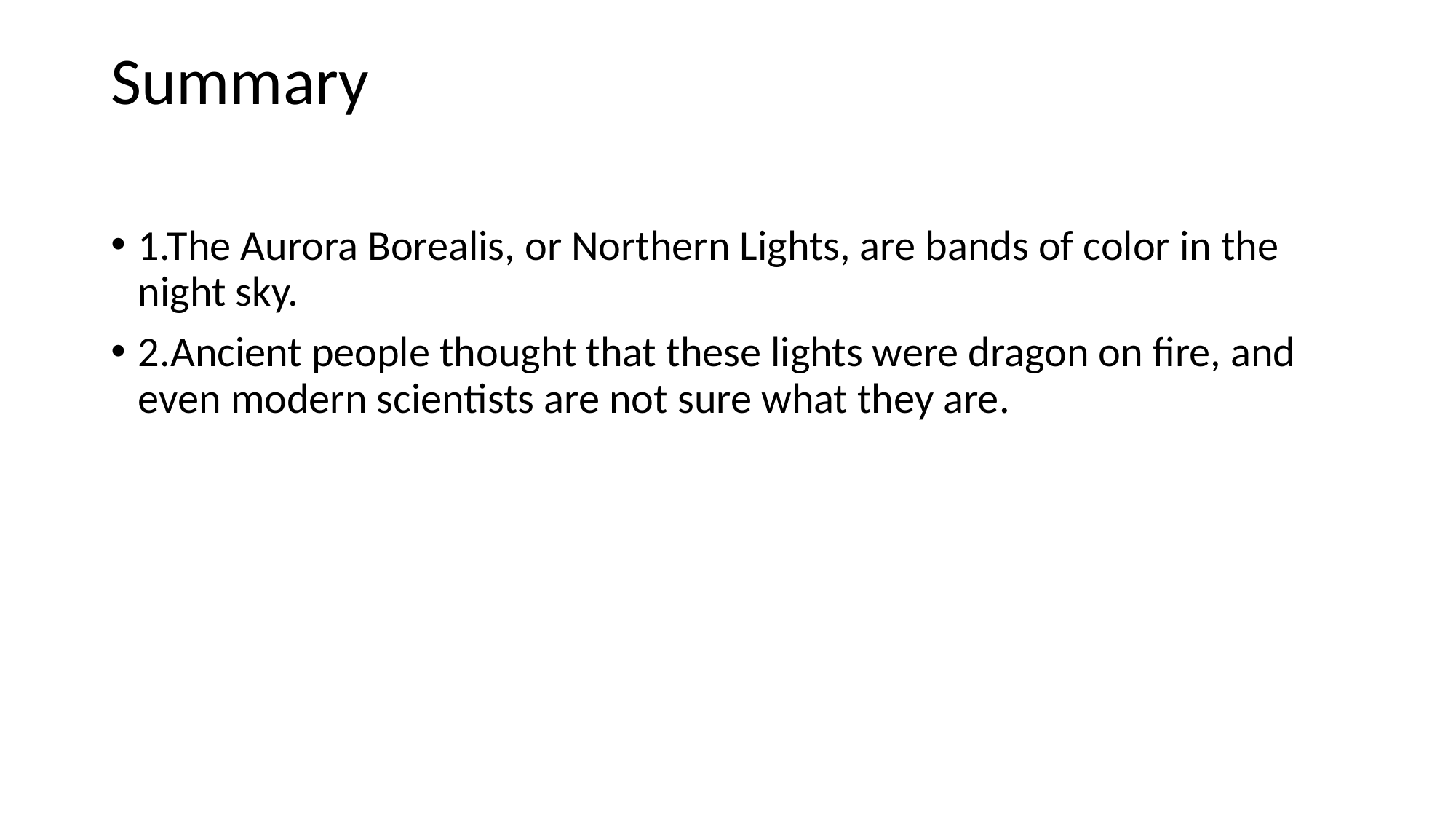

# Summary
1.The Aurora Borealis, or Northern Lights, are bands of color in the night sky.
2.Ancient people thought that these lights were dragon on fire, and even modern scientists are not sure what they are.